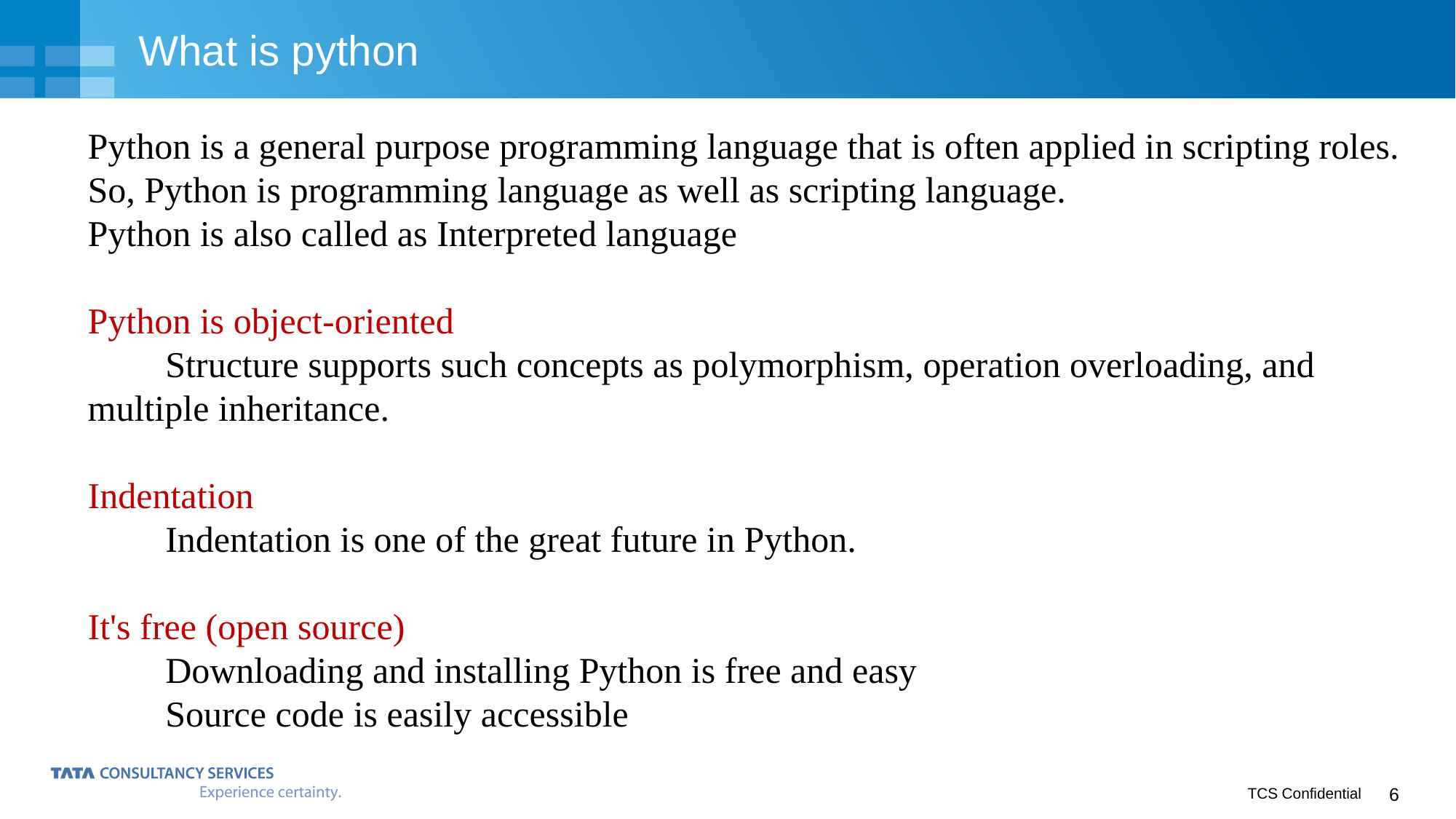

# What is python
Python is a general purpose programming language that is often applied in scripting roles.
So, Python is programming language as well as scripting language.
Python is also called as Interpreted language

Python is object-oriented
	Structure supports such concepts as polymorphism, operation overloading, and 	multiple inheritance.

Indentation
	Indentation is one of the great future in Python.

It's free (open source)
	Downloading and installing Python is free and easy
	Source code is easily accessible